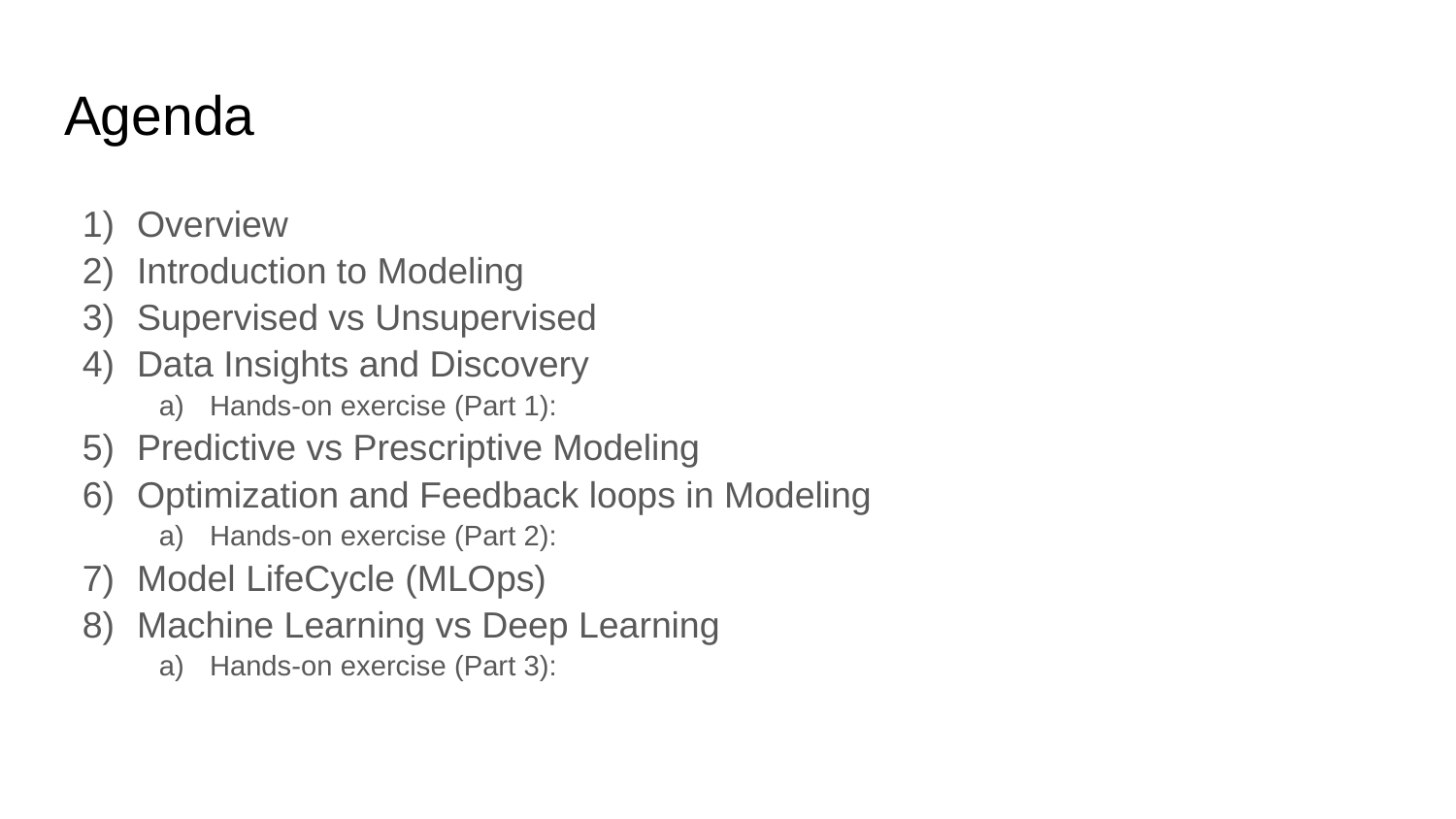

# Agenda
Overview
Introduction to Modeling
Supervised vs Unsupervised
Data Insights and Discovery
Hands-on exercise (Part 1):
Predictive vs Prescriptive Modeling
Optimization and Feedback loops in Modeling
Hands-on exercise (Part 2):
Model LifeCycle (MLOps)
Machine Learning vs Deep Learning
Hands-on exercise (Part 3):